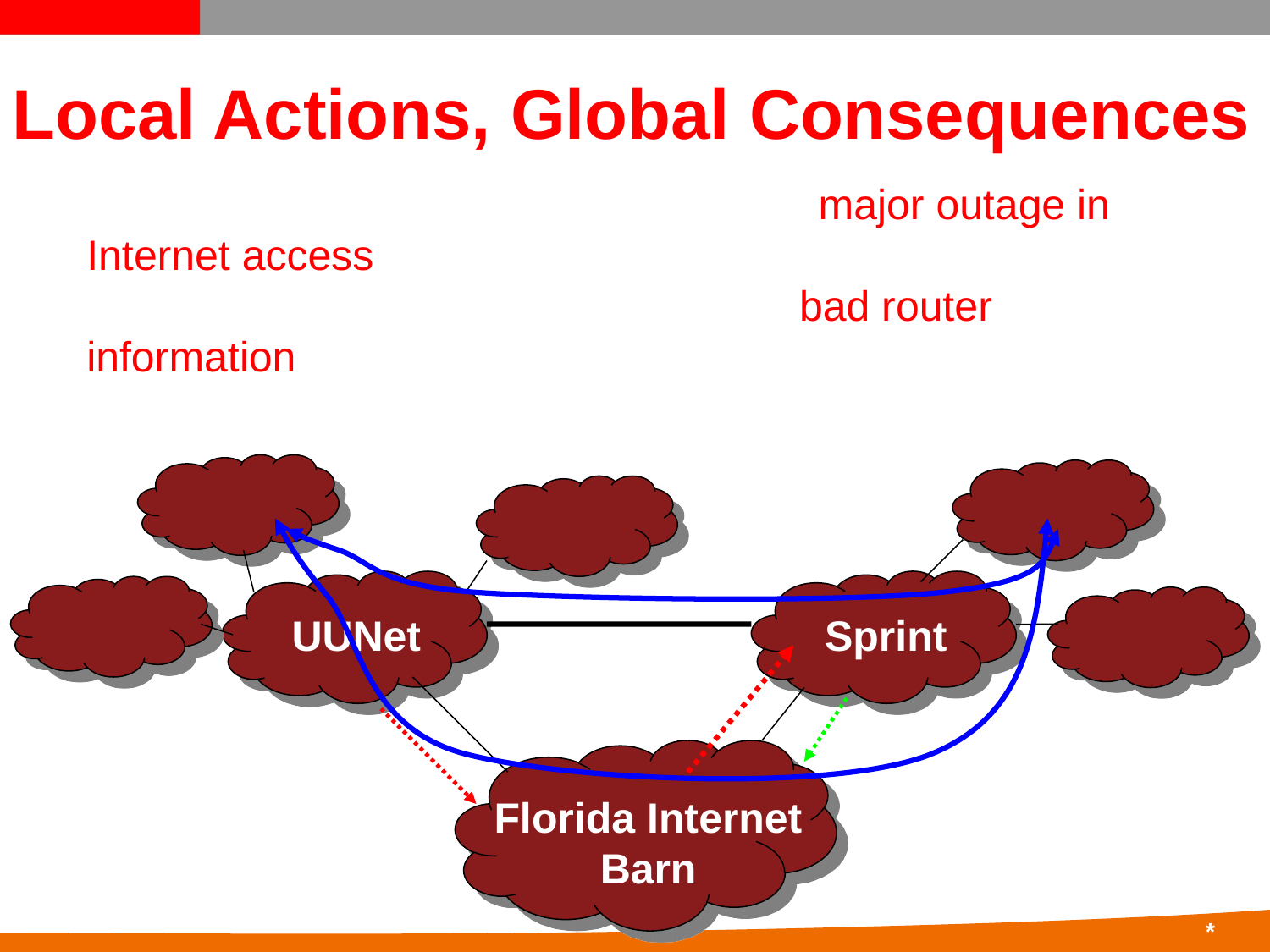

Local Actions, Global Consequences
“…a glitch at a small ISP… triggered a major outage in Internet access across the country.  The problem started when MAI Network Services...passed bad router information from one of its customers onto Sprint.”			 -- news.com, April 25, 1997

UUNet

Sprint

Florida Internet
Barn